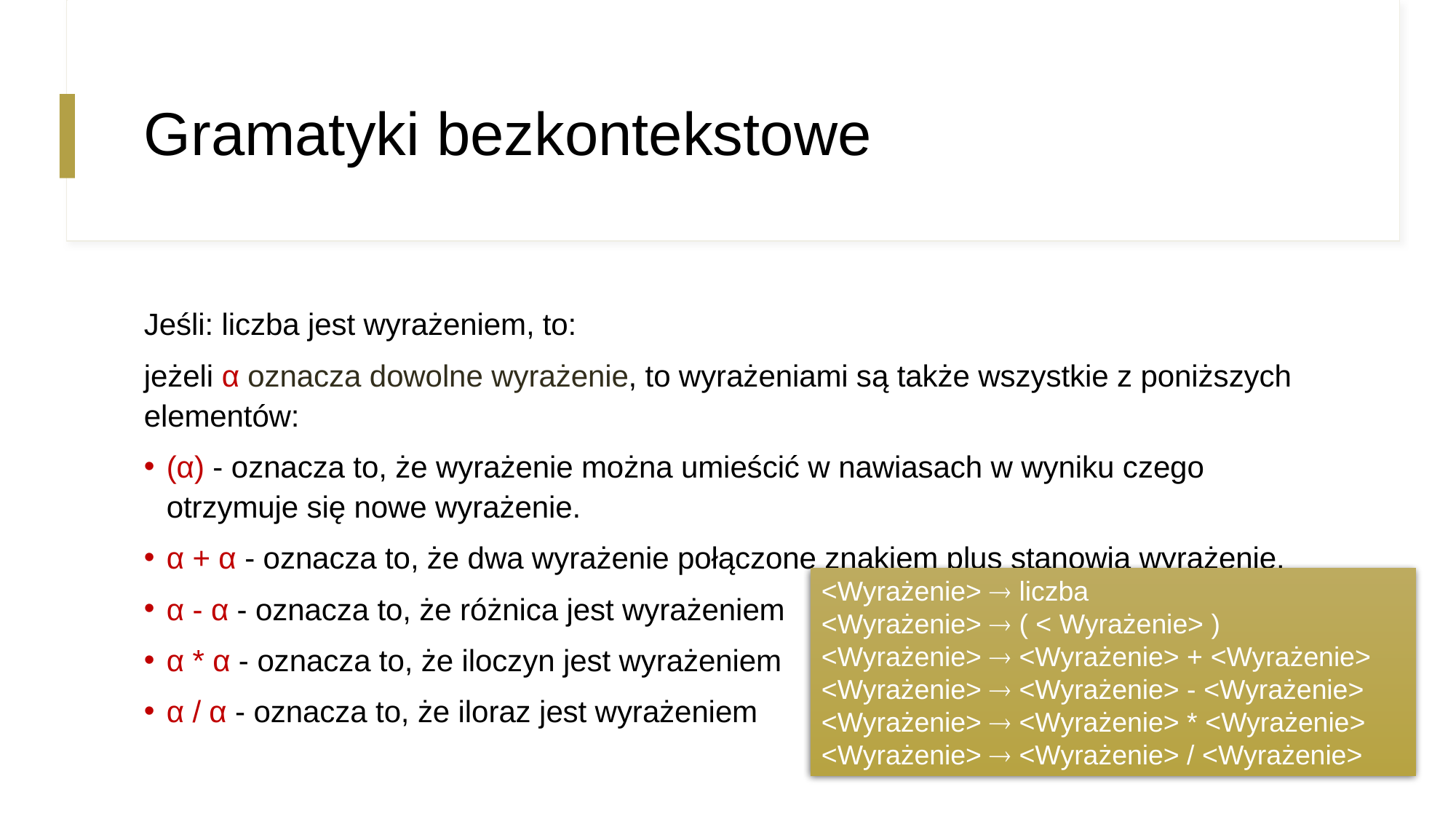

# Gramatyki bezkontekstowe
Jeśli: liczba jest wyrażeniem, to:
jeżeli α oznacza dowolne wyrażenie, to wyrażeniami są także wszystkie z poniższych elementów:
(α) - oznacza to, że wyrażenie można umieścić w nawiasach w wyniku czego otrzymuje się nowe wyrażenie.
α + α - oznacza to, że dwa wyrażenie połączone znakiem plus stanowią wyrażenie.
α - α - oznacza to, że różnica jest wyrażeniem
α * α - oznacza to, że iloczyn jest wyrażeniem
α / α - oznacza to, że iloraz jest wyrażeniem
<Wyrażenie> → liczba
<Wyrażenie> → ( < Wyrażenie> )
<Wyrażenie> → <Wyrażenie> + <Wyrażenie>
<Wyrażenie> → <Wyrażenie> - <Wyrażenie>
<Wyrażenie> → <Wyrażenie> * <Wyrażenie>
<Wyrażenie> → <Wyrażenie> / <Wyrażenie>